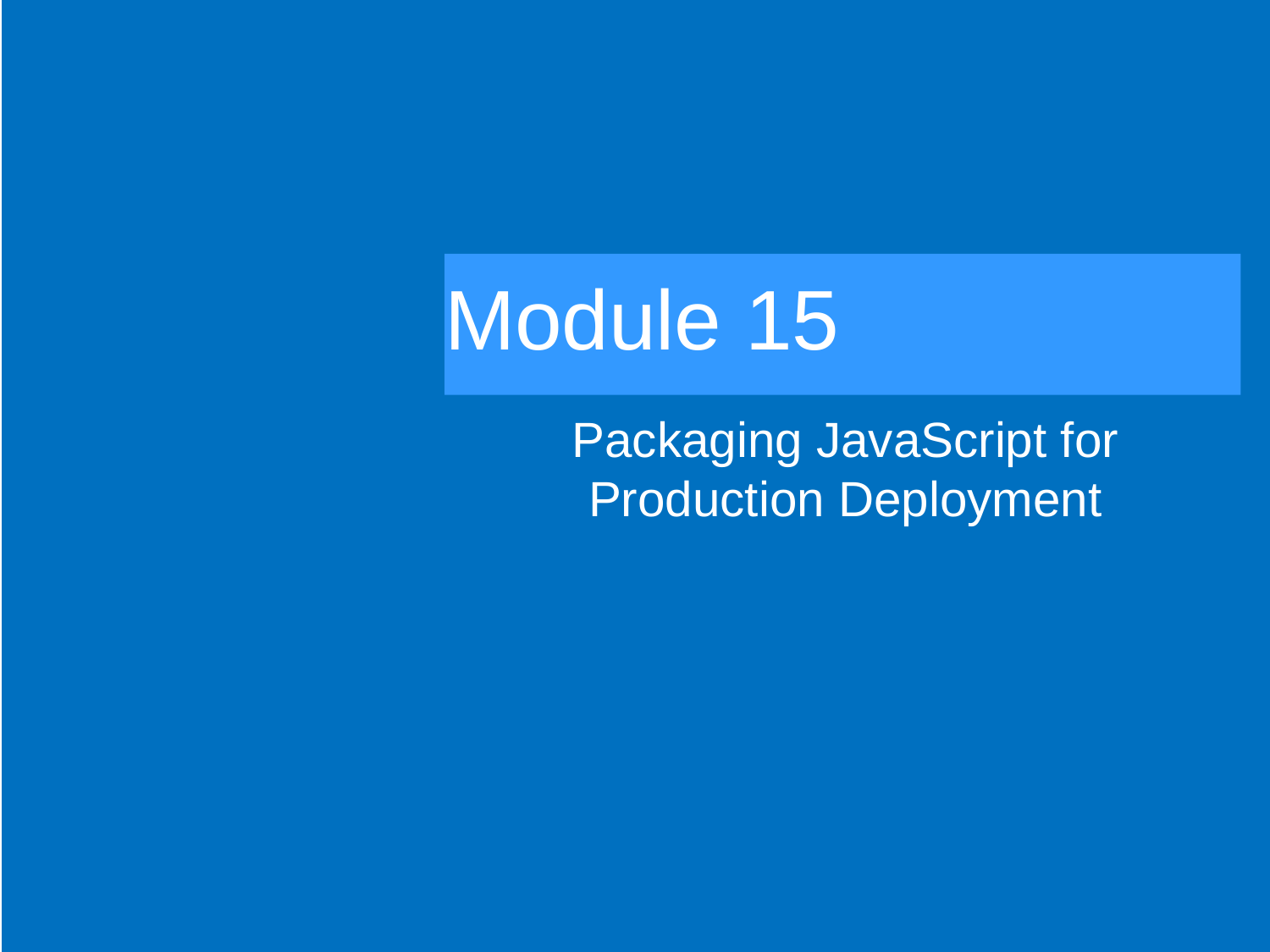

# Module 15
Packaging JavaScript for Production Deployment